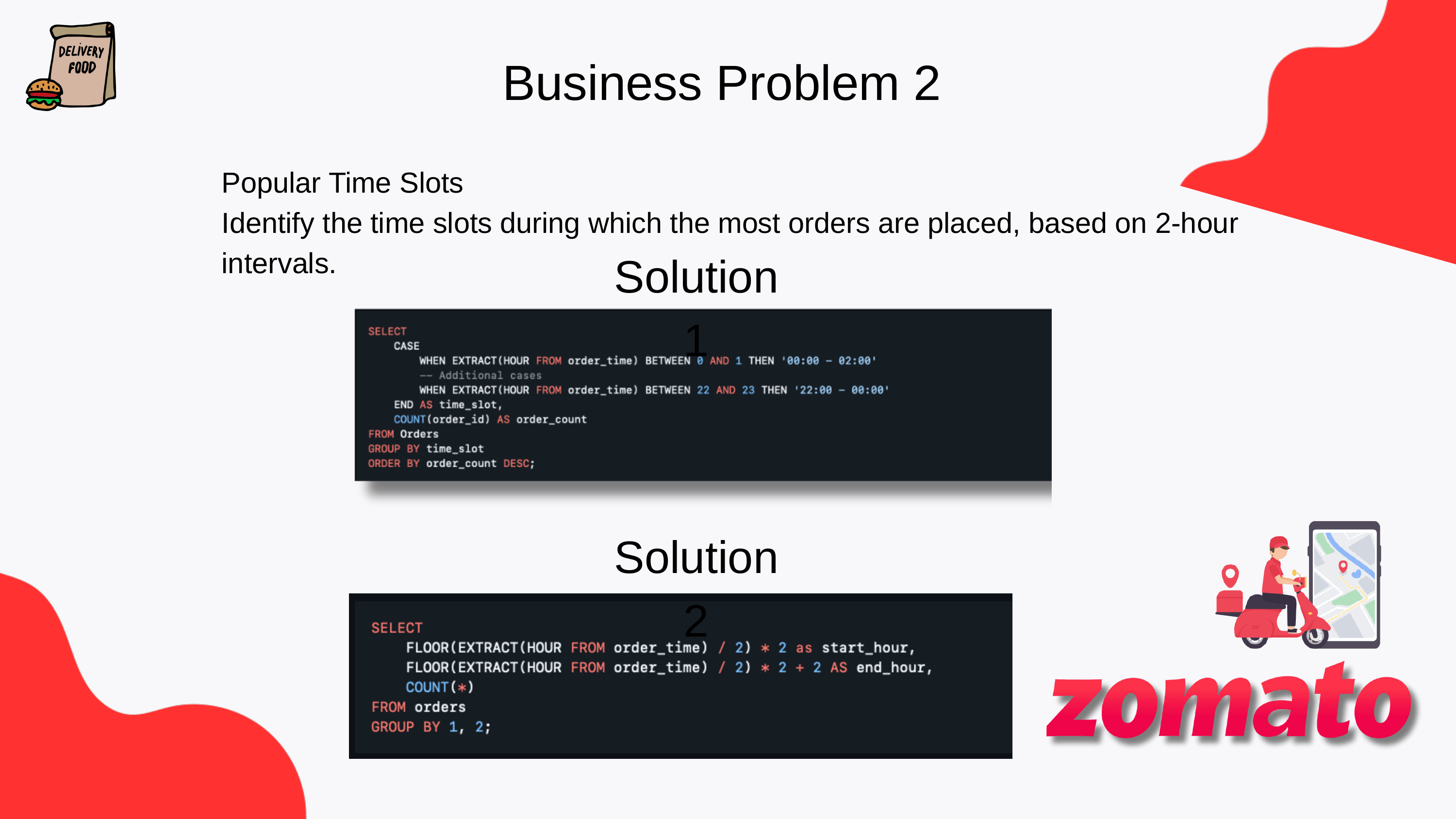

Business Problem 2
Popular Time Slots
Identify the time slots during which the most orders are placed, based on 2-hour intervals.
Solution 1

Solution 2